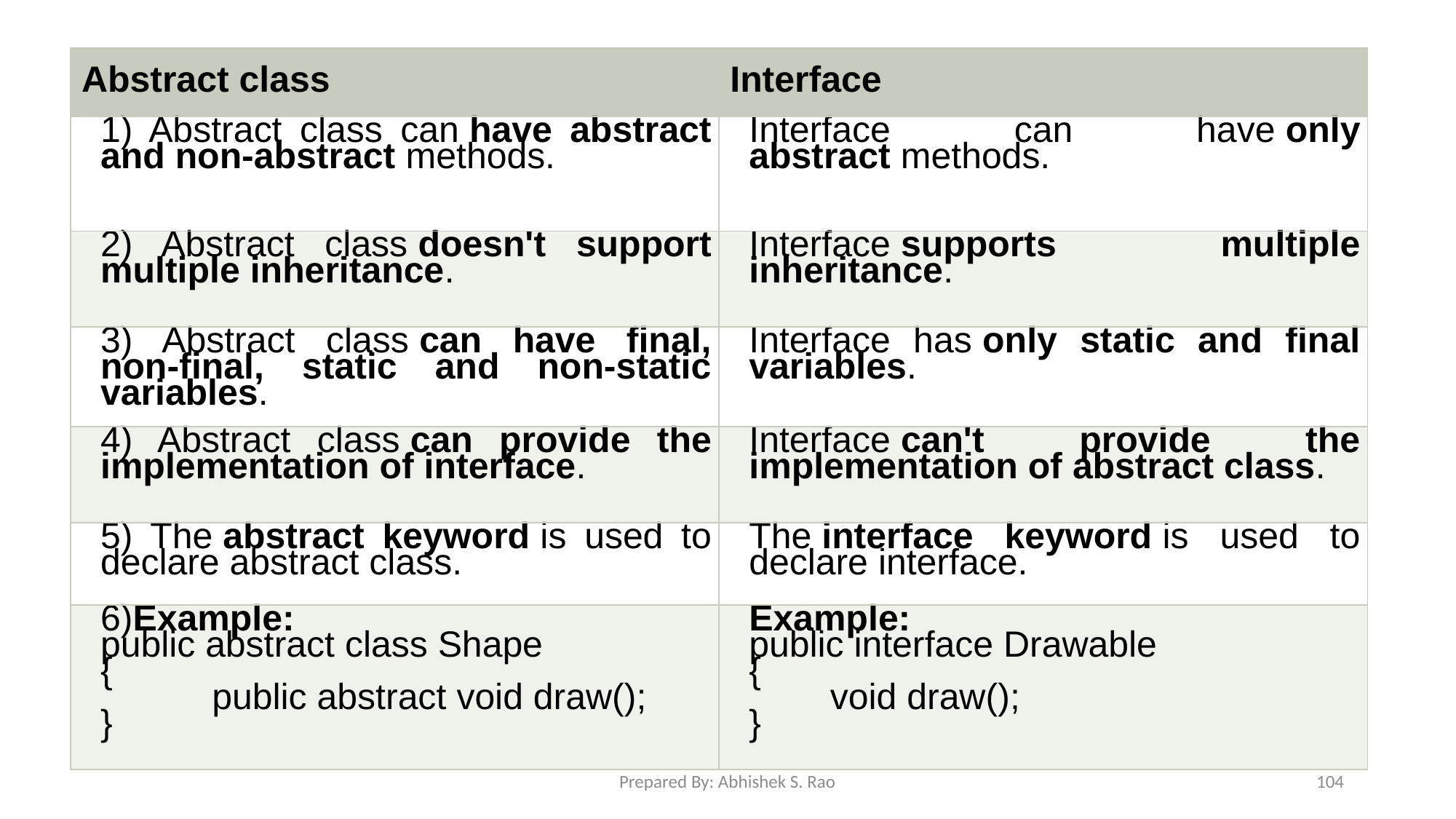

| Abstract class | Interface |
| --- | --- |
| 1) Abstract class can have abstract and non-abstract methods. | Interface can have only abstract methods. |
| 2) Abstract class doesn't support multiple inheritance. | Interface supports multiple inheritance. |
| 3) Abstract class can have final, non-final, static and non-static variables. | Interface has only static and final variables. |
| 4) Abstract class can provide the implementation of interface. | Interface can't provide the implementation of abstract class. |
| 5) The abstract keyword is used to declare abstract class. | The interface keyword is used to declare interface. |
| 6)Example: public abstract class Shape { public abstract void draw(); } | Example: public interface Drawable { void draw(); } |
Prepared By: Abhishek S. Rao
104